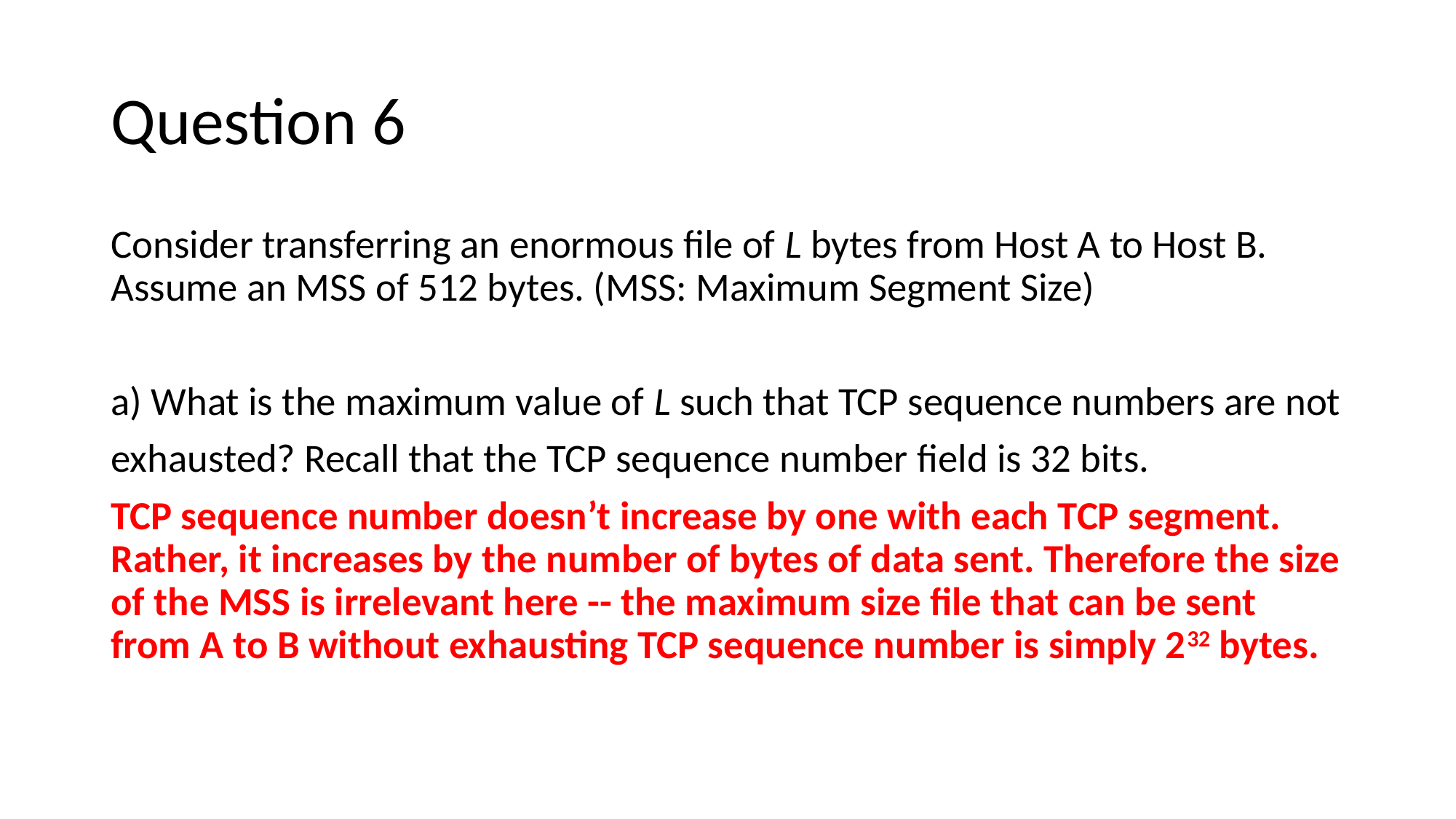

# Question 6
Consider transferring an enormous file of L bytes from Host A to Host B. Assume an MSS of 512 bytes. (MSS: Maximum Segment Size)

a) What is the maximum value of L such that TCP sequence numbers are not
exhausted? Recall that the TCP sequence number field is 32 bits.
TCP sequence number doesn’t increase by one with each TCP segment. Rather, it increases by the number of bytes of data sent. Therefore the size of the MSS is irrelevant here -- the maximum size file that can be sent from A to B without exhausting TCP sequence number is simply 232 bytes.